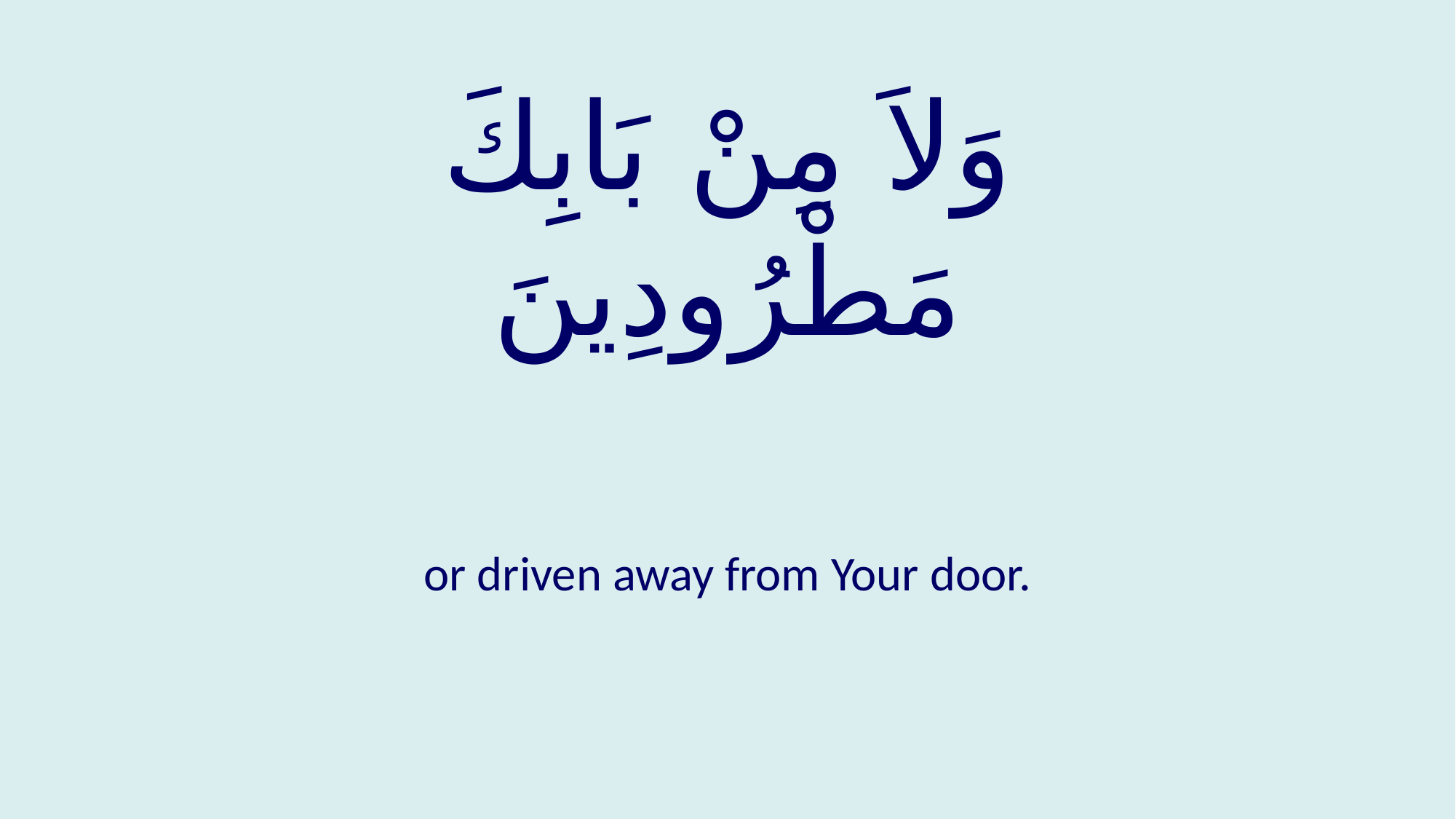

# وَلاَ مِنْ بَابِكَ مَطْرُودِينَ
or driven away from Your door.